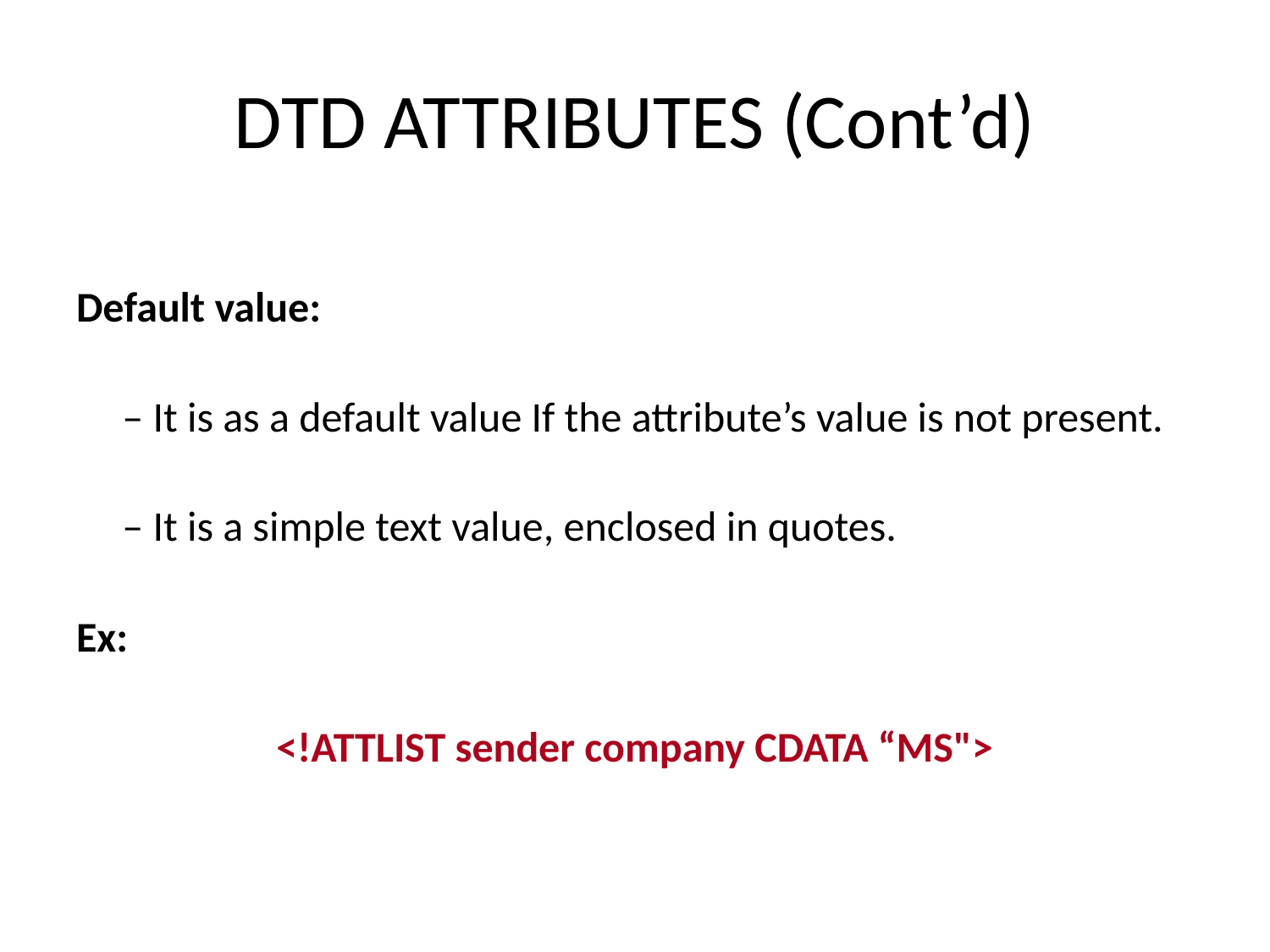

# DTD ATTRIBUTES (Cont’d)
Default value:
	– It is as a default value If the attribute’s value is not present.
	– It is a simple text value, enclosed in quotes.
Ex:
<!ATTLIST sender company CDATA “MS">